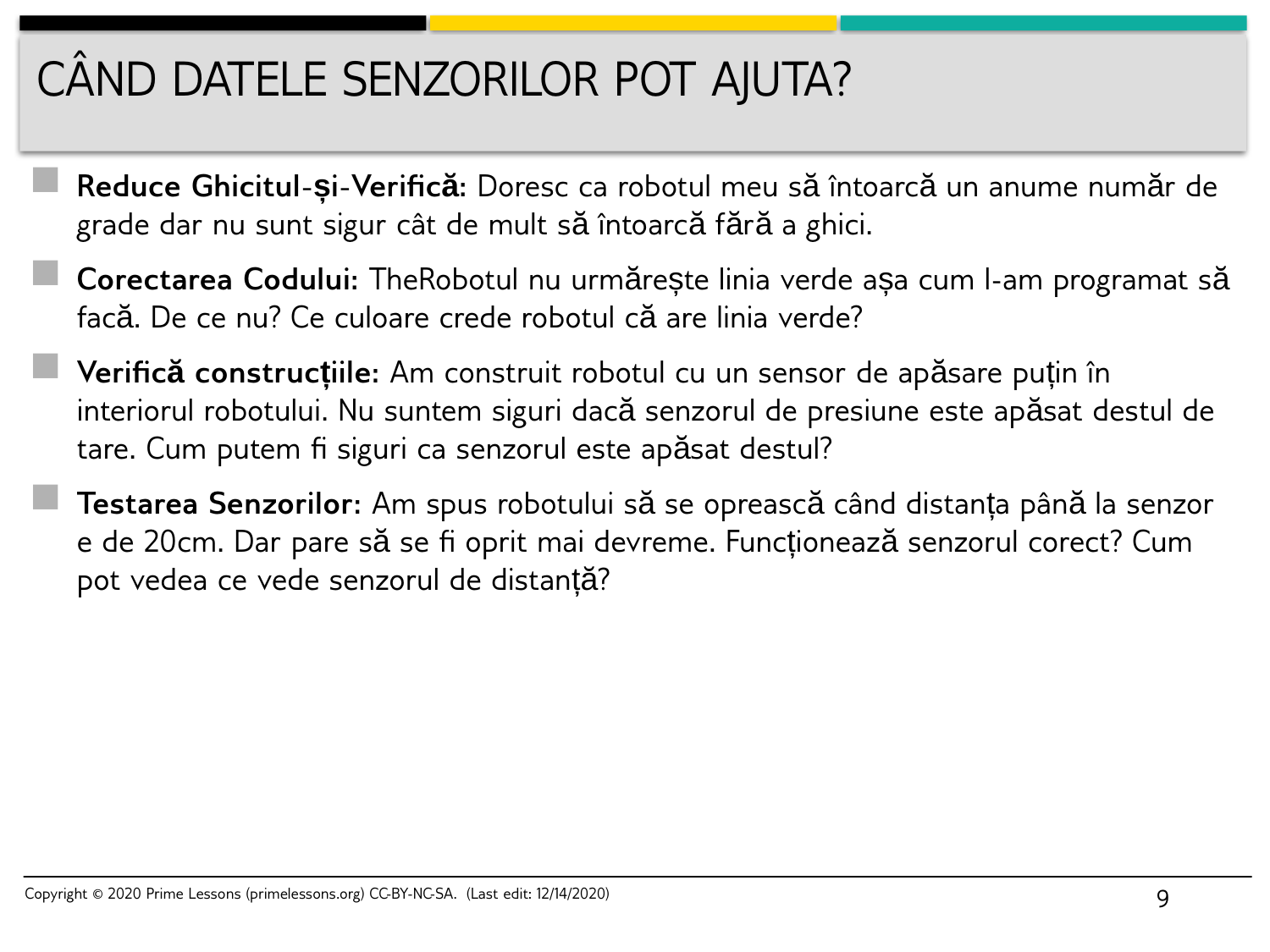

# Când datele senzorilor pot ajuta?
Reduce Ghicitul-și-Verifică: Doresc ca robotul meu să întoarcă un anume număr de grade dar nu sunt sigur cât de mult să întoarcă fără a ghici.
Corectarea Codului: TheRobotul nu urmărește linia verde așa cum l-am programat să facă. De ce nu? Ce culoare crede robotul că are linia verde?
Verifică construcțiile: Am construit robotul cu un sensor de apăsare puțin în interiorul robotului. Nu suntem siguri dacă senzorul de presiune este apăsat destul de tare. Cum putem fi siguri ca senzorul este apăsat destul?
Testarea Senzorilor: Am spus robotului să se oprească când distanța până la senzor e de 20cm. Dar pare să se fi oprit mai devreme. Funcționează senzorul corect? Cum pot vedea ce vede senzorul de distanță?
9
Copyright © 2020 Prime Lessons (primelessons.org) CC-BY-NC-SA.  (Last edit: 12/14/2020)